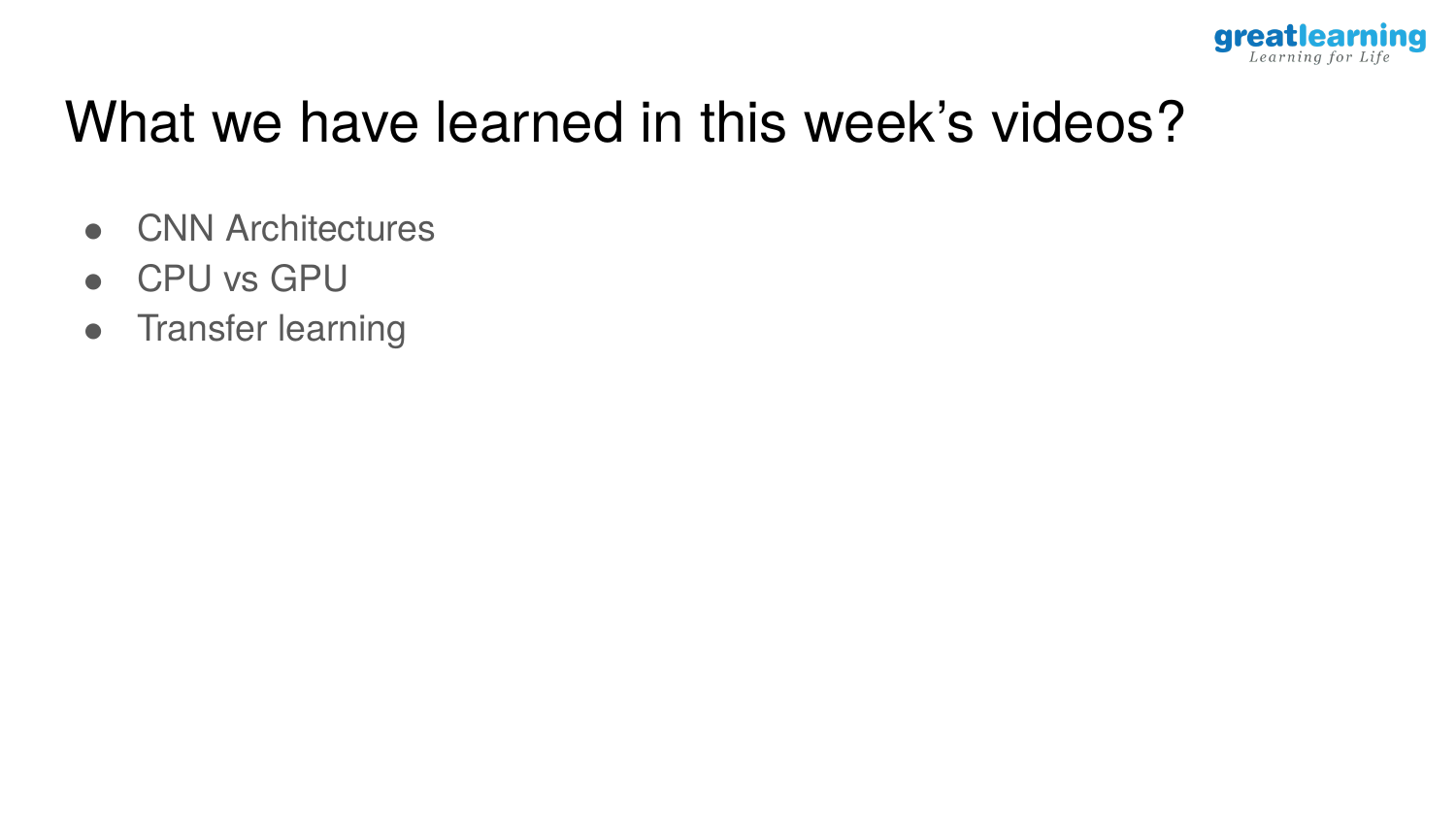

# What we have learned in this week’s videos?
CNN Architectures
CPU vs GPU
Transfer learning